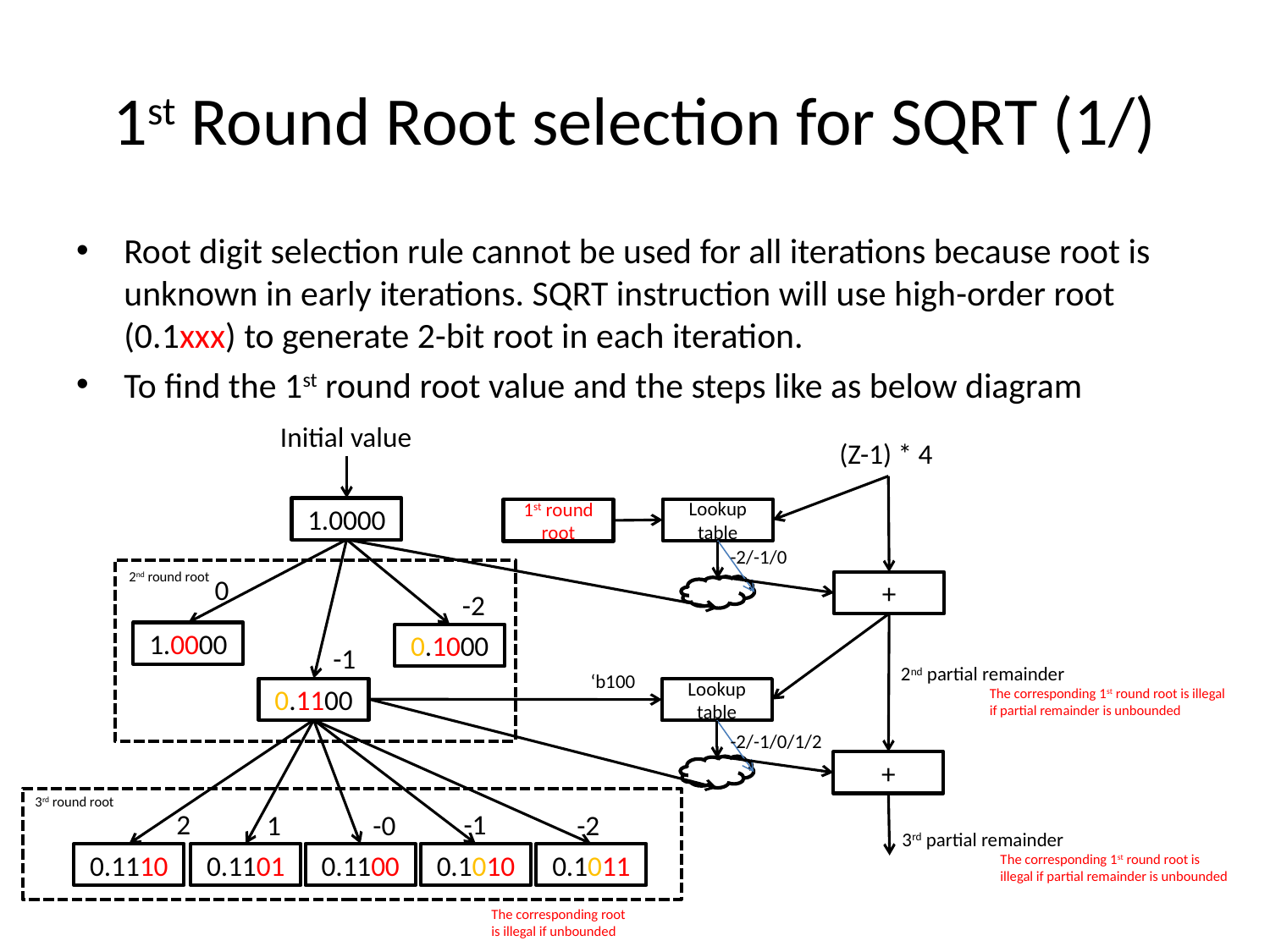

# 1st Round Root selection for SQRT (1/)
Root digit selection rule cannot be used for all iterations because root is unknown in early iterations. SQRT instruction will use high-order root (0.1xxx) to generate 2-bit root in each iteration.
To find the 1st round root value and the steps like as below diagram
Initial value
(Z-1) * 4
1.0000
Lookup table
1st round root
-2/-1/0

2nd round root
0
+

-2
1.0000
0.1000
-1
2nd partial remainder
‘b100
The corresponding 1st round root is illegal if partial remainder is unbounded
0.1100
Lookup table
-2/-1/0/1/2
+

3rd round root

2
-1
-0
1
-2
3rd partial remainder
0.1110
0.1101
0.1100
0.1010
0.1011
The corresponding 1st round root is illegal if partial remainder is unbounded
The corresponding root is illegal if unbounded